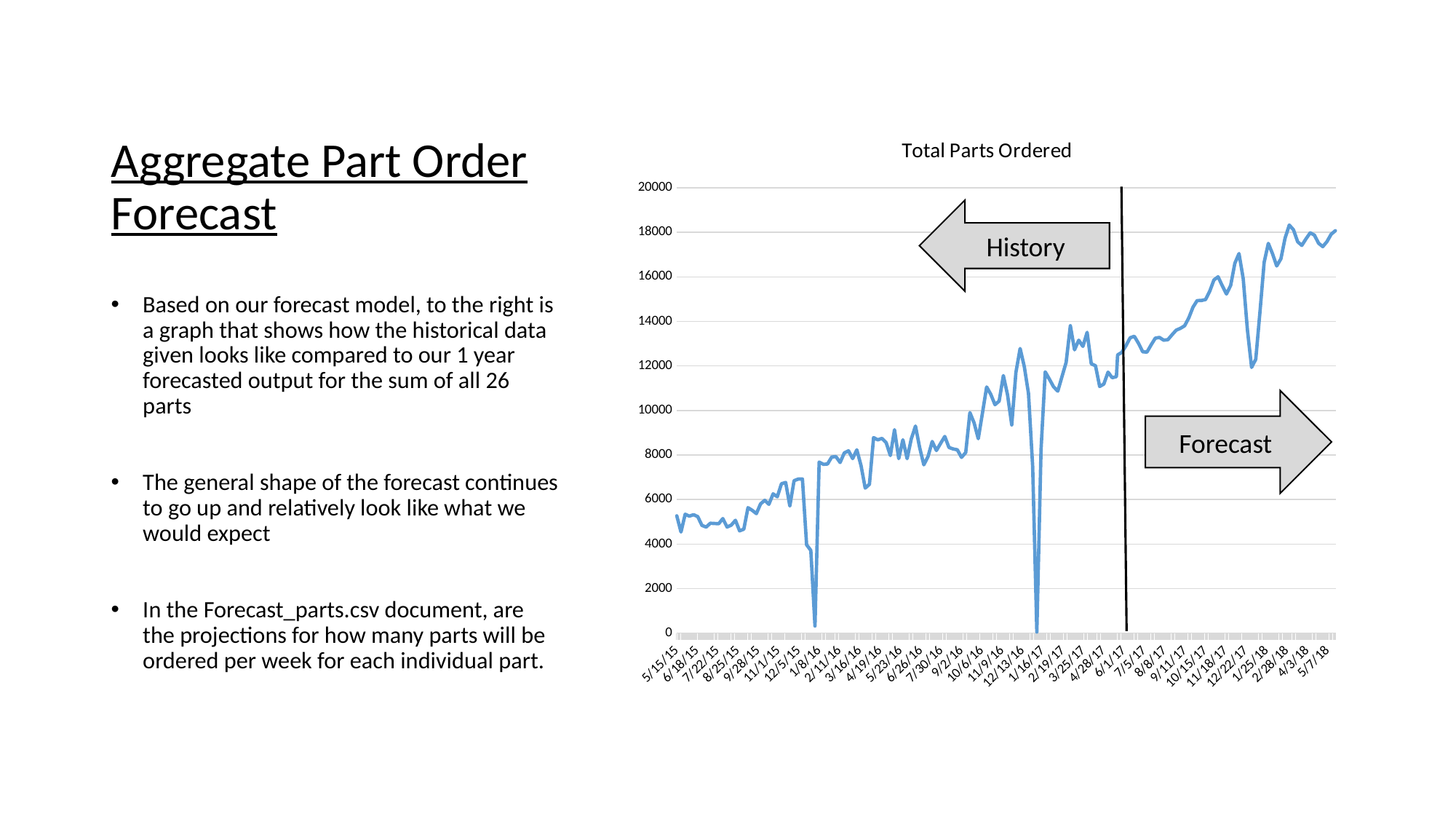

# Aggregate Part Order Forecast

### Chart:

| Category | Total Parts Ordered |
|---|---|
| 42139.0 | 5267.0 |
| 42146.0 | 4539.0 |
| 42153.0 | 5338.0 |
| 42160.0 | 5252.0 |
| 42167.0 | 5319.0 |
| 42174.0 | 5231.0 |
| 42181.0 | 4839.0 |
| 42188.0 | 4762.0 |
| 42195.0 | 4934.0 |
| 42202.0 | 4924.0 |
| 42209.0 | 4913.0 |
| 42216.0 | 5144.0 |
| 42223.0 | 4764.0 |
| 42230.0 | 4848.0 |
| 42237.0 | 5066.0 |
| 42244.0 | 4591.0 |
| 42251.0 | 4669.0 |
| 42258.0 | 5635.0 |
| 42265.0 | 5516.0 |
| 42272.0 | 5365.0 |
| 42279.0 | 5803.0 |
| 42286.0 | 5964.0 |
| 42293.0 | 5785.0 |
| 42300.0 | 6253.0 |
| 42307.0 | 6122.0 |
| 42314.0 | 6708.0 |
| 42321.0 | 6766.0 |
| 42328.0 | 5710.0 |
| 42335.0 | 6844.0 |
| 42342.0 | 6917.0 |
| 42349.0 | 6919.0 |
| 42356.0 | 3966.0 |
| 42363.0 | 3716.0 |
| 42370.0 | 319.0 |
| 42377.0 | 7680.0 |
| 42384.0 | 7580.0 |
| 42391.0 | 7593.0 |
| 42398.0 | 7909.0 |
| 42405.0 | 7927.0 |
| 42412.0 | 7661.0 |
| 42419.0 | 8091.0 |
| 42426.0 | 8189.0 |
| 42433.0 | 7837.0 |
| 42440.0 | 8230.0 |
| 42447.0 | 7522.0 |
| 42454.0 | 6513.0 |
| 42461.0 | 6683.0 |
| 42468.0 | 8781.0 |
| 42475.0 | 8678.0 |
| 42482.0 | 8745.0 |
| 42489.0 | 8552.0 |
| 42496.0 | 7974.0 |
| 42503.0 | 9134.0 |
| 42510.0 | 7837.0 |
| 42517.0 | 8683.0 |
| 42524.0 | 7835.0 |
| 42531.0 | 8719.0 |
| 42538.0 | 9298.0 |
| 42545.0 | 8332.0 |
| 42552.0 | 7558.0 |
| 42559.0 | 7927.0 |
| 42566.0 | 8605.0 |
| 42573.0 | 8199.0 |
| 42580.0 | 8521.0 |
| 42587.0 | 8832.0 |
| 42594.0 | 8336.0 |
| 42601.0 | 8270.0 |
| 42608.0 | 8232.0 |
| 42615.0 | 7892.0 |
| 42622.0 | 8108.0 |
| 42629.0 | 9904.0 |
| 42636.0 | 9441.0 |
| 42643.0 | 8731.0 |
| 42650.0 | 9889.0 |
| 42657.0 | 11056.0 |
| 42664.0 | 10721.0 |
| 42671.0 | 10260.0 |
| 42678.0 | 10422.0 |
| 42685.0 | 11569.0 |
| 42692.0 | 10706.0 |
| 42699.0 | 9351.0 |
| 42706.0 | 11710.0 |
| 42713.0 | 12783.0 |
| 42720.0 | 11972.0 |
| 42727.0 | 10760.0 |
| 42734.0 | 7485.0 |
| 42741.0 | 50.0 |
| 42748.0 | 8252.0 |
| 42755.0 | 11734.0 |
| 42762.0 | 11403.0 |
| 42769.0 | 11061.0 |
| 42776.0 | 10868.0 |
| 42783.0 | 11519.0 |
| 42790.0 | 12161.0 |
| 42797.0 | 13804.0 |
| 42804.0 | 12723.0 |
| 42811.0 | 13153.0 |
| 42818.0 | 12877.0 |
| 42825.0 | 13507.0 |
| 42832.0 | 12094.0 |
| 42839.0 | 12009.0 |
| 42846.0 | 11077.0 |
| 42853.0 | 11185.0 |
| 42860.0 | 11722.0 |
| 42867.0 | 11470.0 |
| 42874.0 | 11521.0 |
| 42876.0 | 12496.0 |
| 42883.0 | 12610.0 |
| 42890.0 | 12907.0 |
| 42897.0 | 13266.0 |
| 42904.0 | 13332.0 |
| 42911.0 | 13011.0 |
| 42918.0 | 12637.0 |
| 42925.0 | 12618.0 |
| 42932.0 | 12944.0 |
| 42939.0 | 13248.0 |
| 42946.0 | 13278.0 |
| 42953.0 | 13158.0 |
| 42960.0 | 13177.0 |
| 42967.0 | 13398.0 |
| 42974.0 | 13608.0 |
| 42981.0 | 13689.0 |
| 42988.0 | 13803.0 |
| 42995.0 | 14155.0 |
| 43002.0 | 14638.0 |
| 43009.0 | 14936.0 |
| 43016.0 | 14938.0 |
| 43023.0 | 14982.0 |
| 43030.0 | 15351.0 |
| 43037.0 | 15861.0 |
| 43044.0 | 16002.0 |
| 43051.0 | 15598.0 |
| 43058.0 | 15229.0 |
| 43065.0 | 15616.0 |
| 43072.0 | 16610.0 |
| 43079.0 | 17046.0 |
| 43086.0 | 15916.0 |
| 43093.0 | 13629.0 |
| 43100.0 | 11933.0 |
| 43107.0 | 12300.0 |
| 43114.0 | 14434.0 |
| 43121.0 | 16654.0 |
| 43128.0 | 17503.0 |
| 43135.0 | 17035.0 |
| 43142.0 | 16487.0 |
| 43149.0 | 16810.0 |
| 43156.0 | 17738.0 |
| 43163.0 | 18326.0 |
| 43170.0 | 18114.0 |
| 43177.0 | 17574.0 |
| 43184.0 | 17413.0 |
| 43191.0 | 17708.0 |
| 43198.0 | 17978.0 |
| 43205.0 | 17874.0 |
| 43212.0 | 17508.0 |
| 43219.0 | 17356.0 |
| 43226.0 | 17583.0 |
| 43233.0 | 17912.0 |
| 43240.0 | 18072.0 |
History

Based on our forecast model, to the right is a graph that shows how the historical data given looks like compared to our 1 year forecasted output for the sum of all 26 parts

The general shape of the forecast continues to go up and relatively look like what we would expect

In the Forecast_parts.csv document, are the projections for how many parts will be ordered per week for each individual part.
Forecast